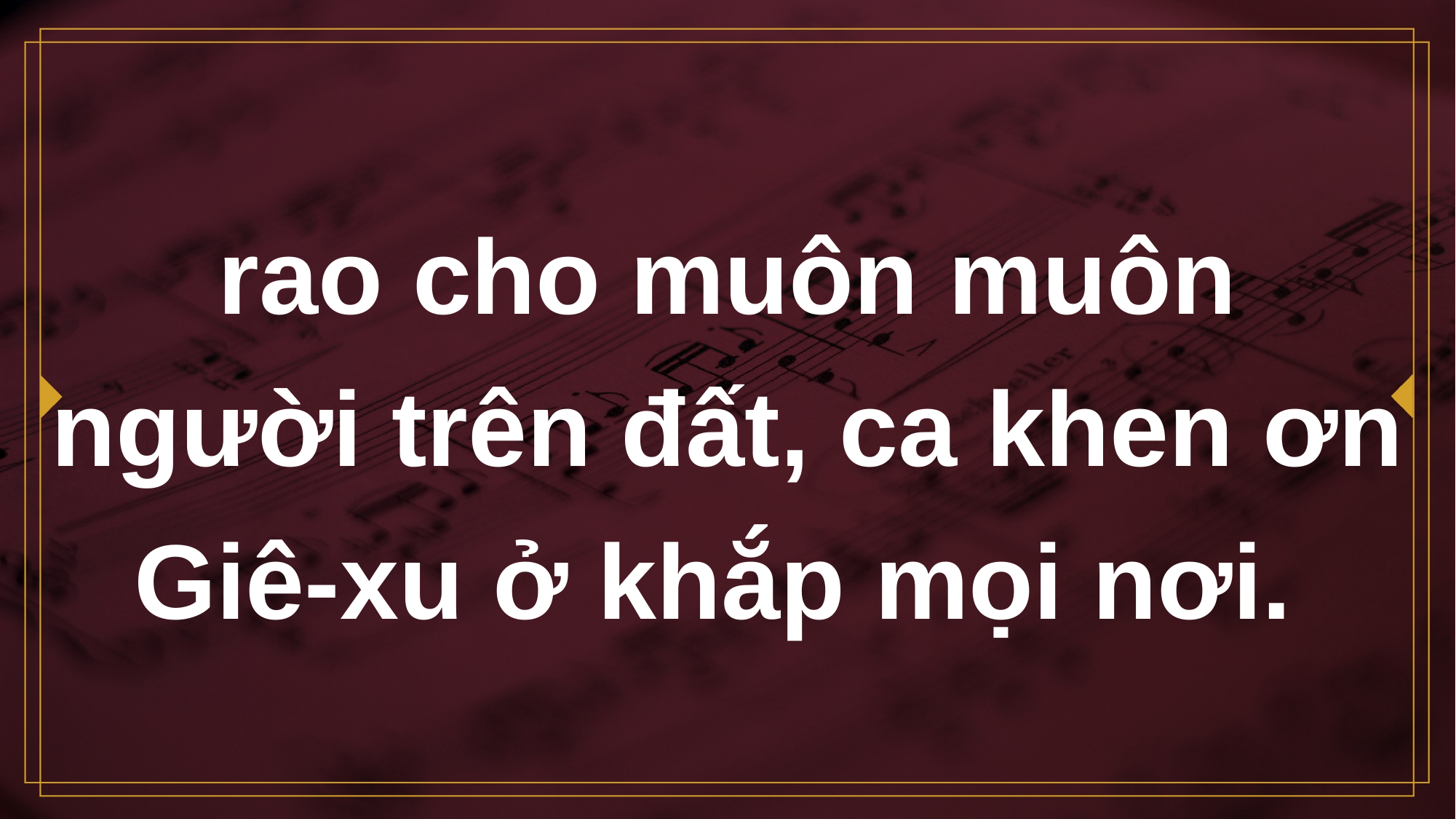

# rao cho muôn muôn người trên đất, ca khen ơn Giê-xu ở khắp mọi nơi.